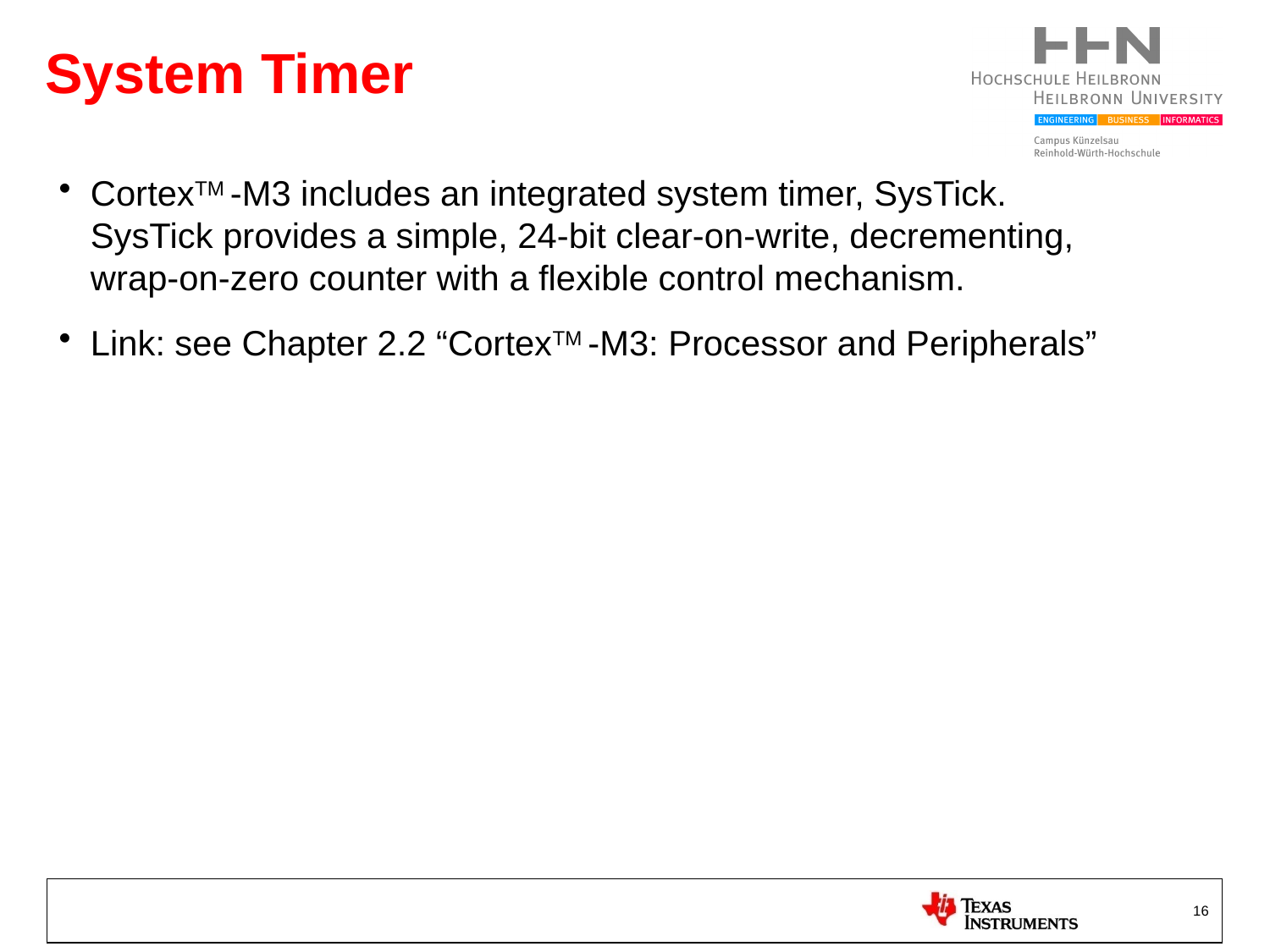

# System Timer
CortexTM -M3 includes an integrated system timer, SysTick.
SysTick provides a simple, 24-bit clear-on-write, decrementing,
wrap-on-zero counter with a flexible control mechanism.
Link: see Chapter 2.2 “CortexTM -M3: Processor and Peripherals”
16